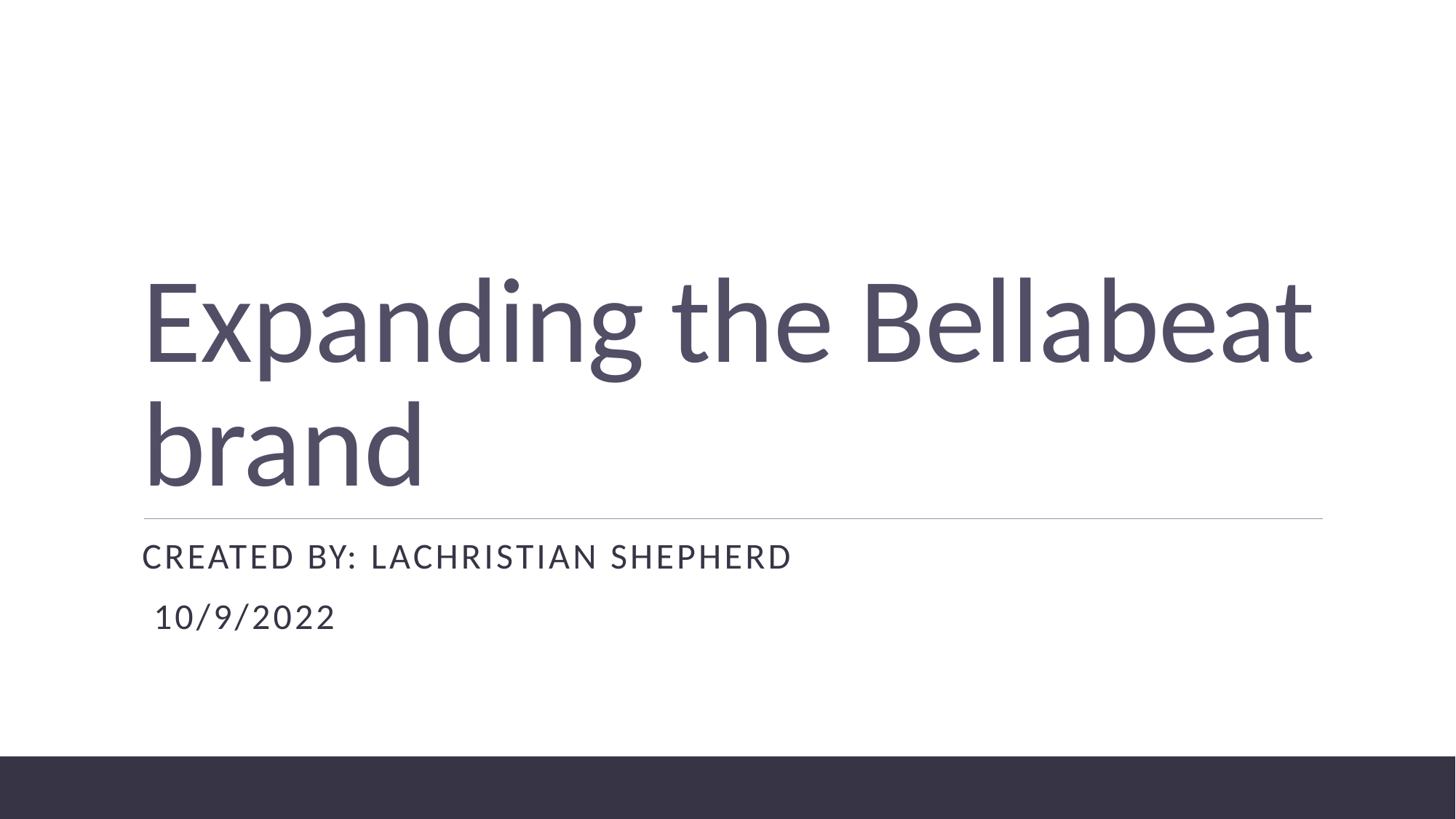

# Expanding the Bellabeat brand
Created by: LaChristian Shepherd
 10/9/2022